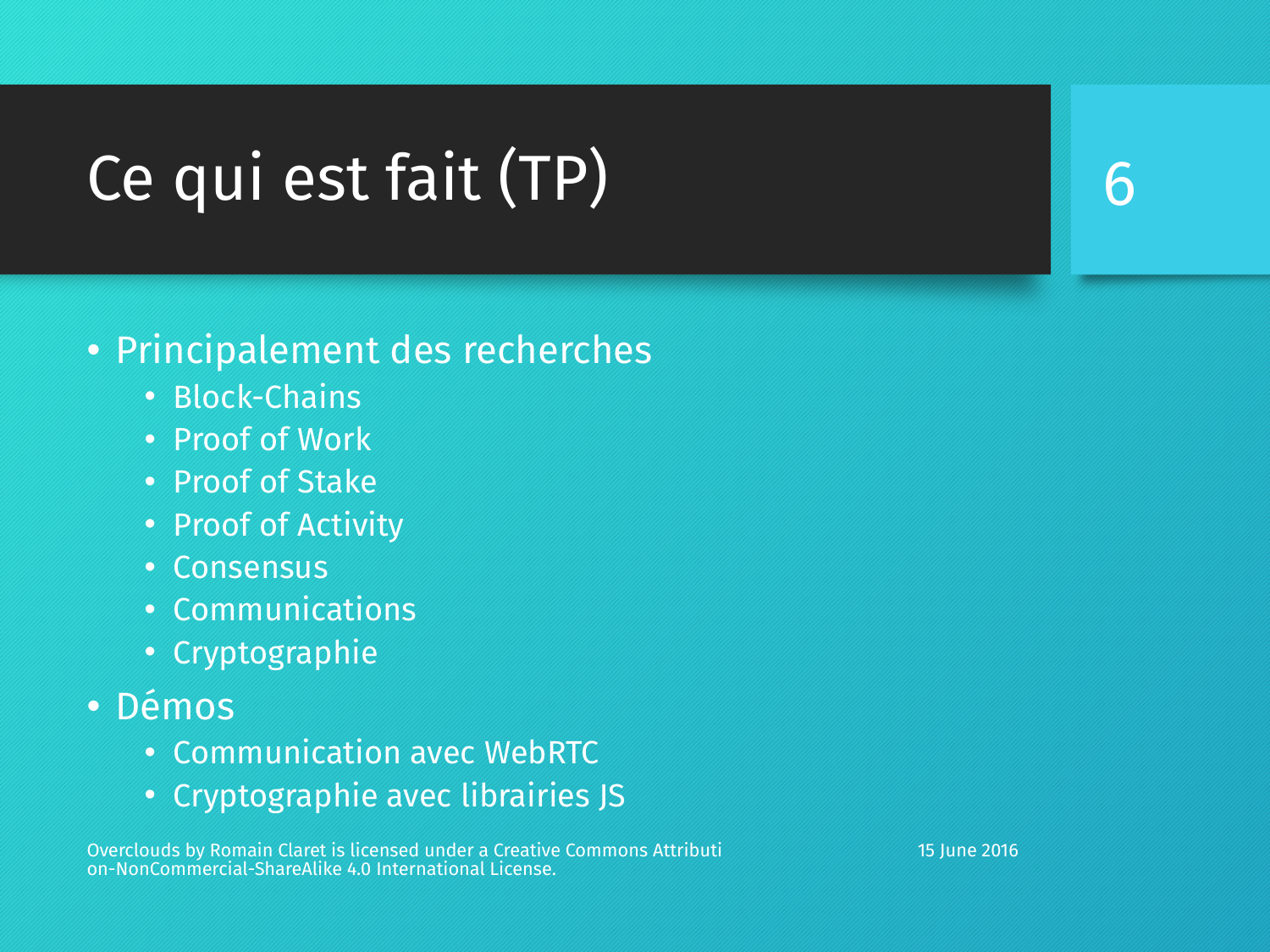

# Ce qui est fait (TP)
6
Principalement des recherches
Block-Chains
Proof of Work
Proof of Stake
Proof of Activity
Consensus
Communications
Cryptographie
Démos
Communication avec WebRTC
Cryptographie avec librairies JS
15 June 2016
Overclouds by Romain Claret is licensed under a Creative Commons Attribution-NonCommercial-ShareAlike 4.0 International License.